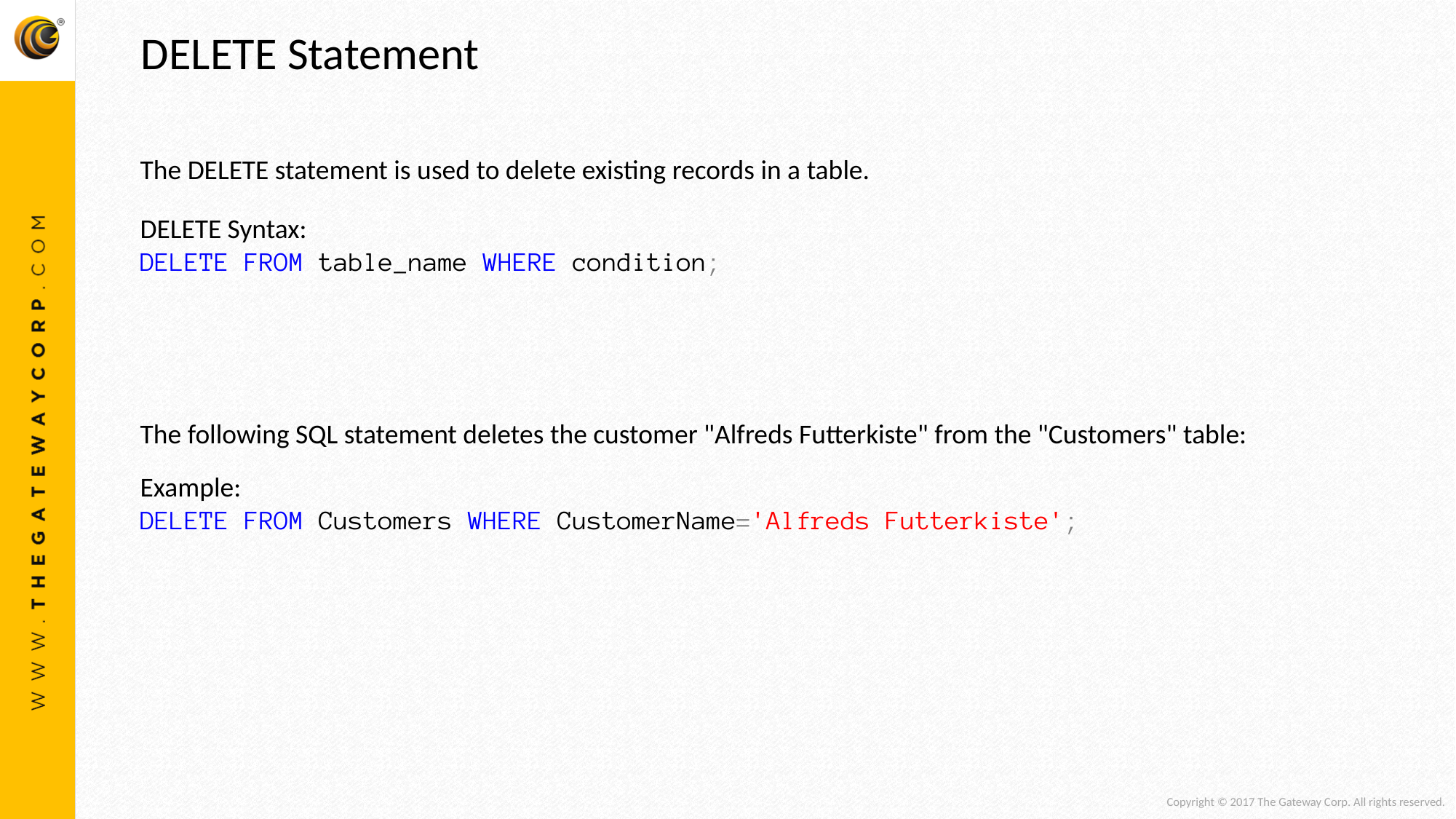

DELETE Statement
The DELETE statement is used to delete existing records in a table.
DELETE Syntax:
DELETE FROM table_name WHERE condition;
The following SQL statement deletes the customer "Alfreds Futterkiste" from the "Customers" table:
Example:
DELETE FROM Customers WHERE CustomerName='Alfreds Futterkiste';